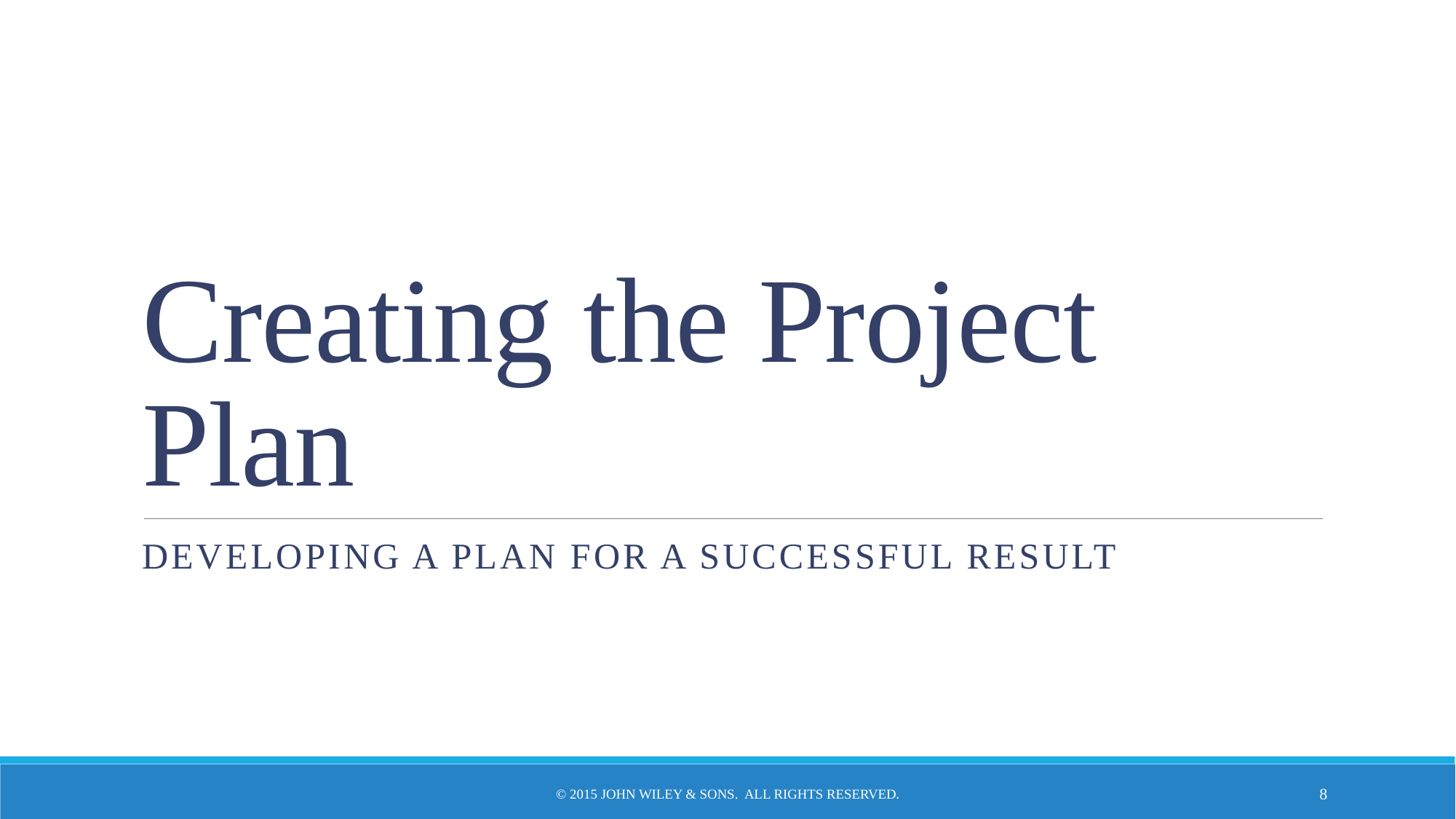

# Creating the Project Plan
Developing a plan for a successful result
© 2015 John Wiley & Sons.  All Rights Reserved.
8